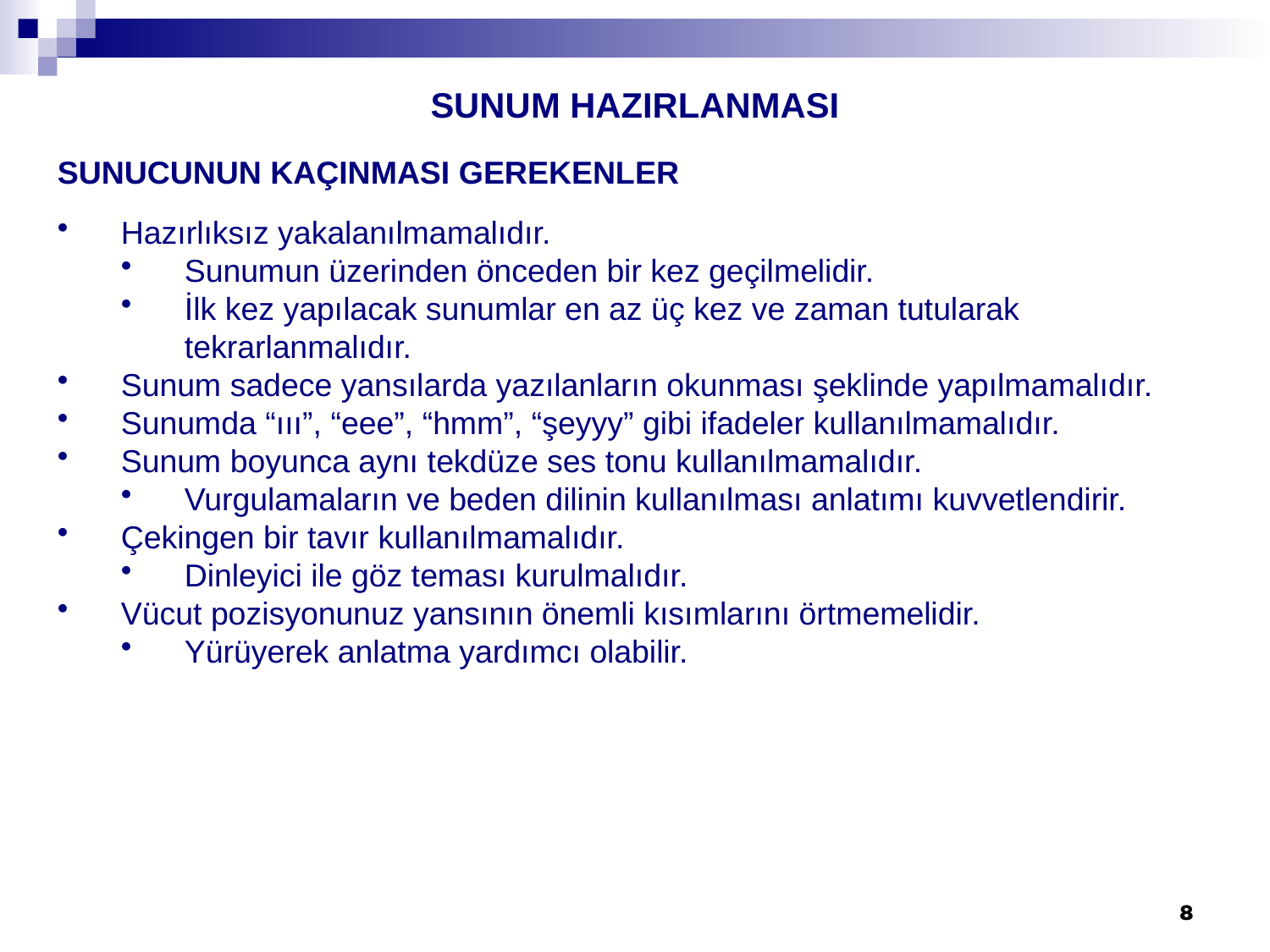

SUNUM HAZIRLANMASI
SUNUCUNUN KAÇINMASI GEREKENLER
Hazırlıksız yakalanılmamalıdır.
Sunumun üzerinden önceden bir kez geçilmelidir.
İlk kez yapılacak sunumlar en az üç kez ve zaman tutularak tekrarlanmalıdır.
Sunum sadece yansılarda yazılanların okunması şeklinde yapılmamalıdır.
Sunumda “ııı”, “eee”, “hmm”, “şeyyy” gibi ifadeler kullanılmamalıdır.
Sunum boyunca aynı tekdüze ses tonu kullanılmamalıdır.
Vurgulamaların ve beden dilinin kullanılması anlatımı kuvvetlendirir.
Çekingen bir tavır kullanılmamalıdır.
Dinleyici ile göz teması kurulmalıdır.
Vücut pozisyonunuz yansının önemli kısımlarını örtmemelidir.
Yürüyerek anlatma yardımcı olabilir.
8